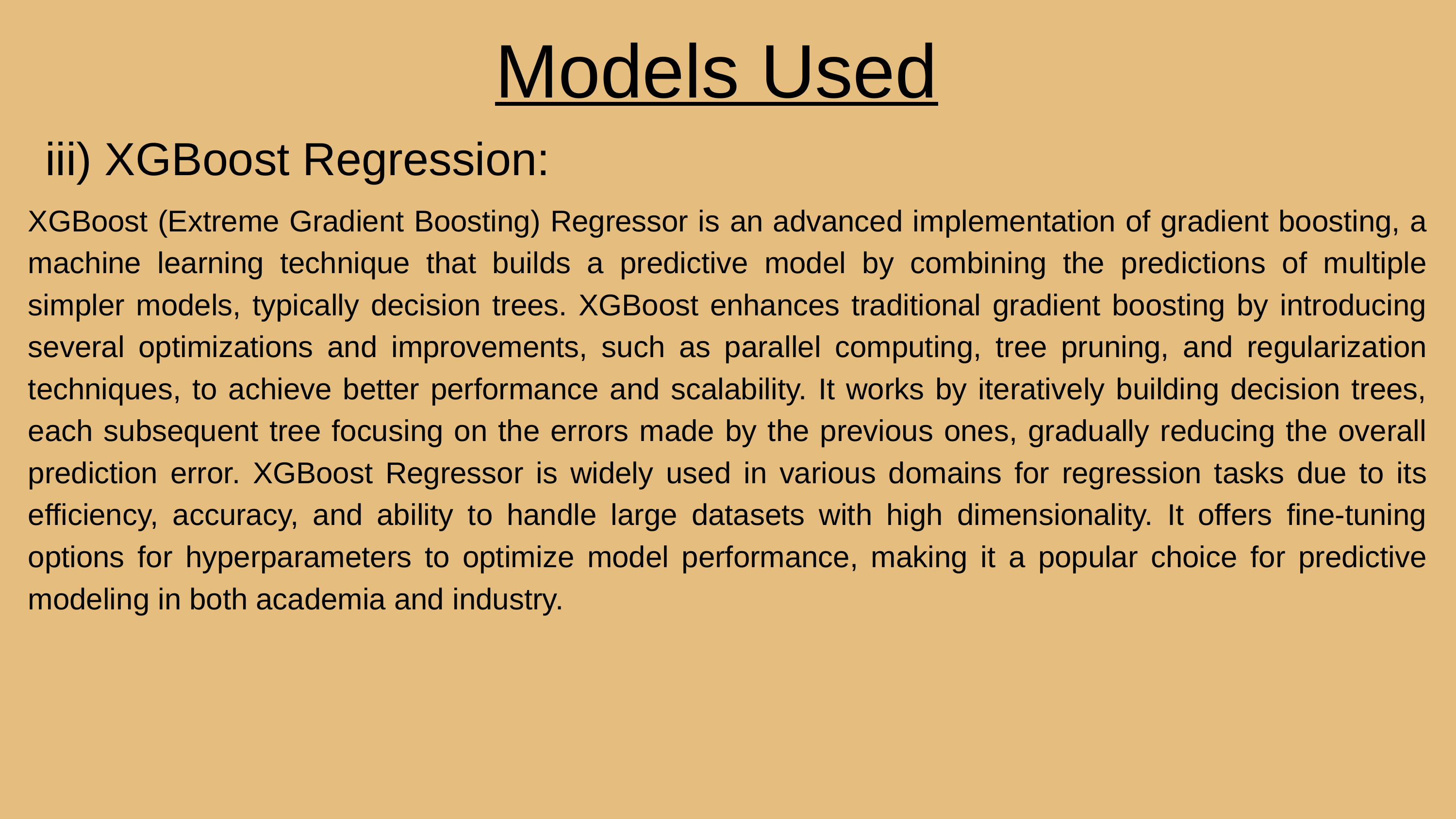

Models Used
iii) XGBoost Regression:
XGBoost (Extreme Gradient Boosting) Regressor is an advanced implementation of gradient boosting, a machine learning technique that builds a predictive model by combining the predictions of multiple simpler models, typically decision trees. XGBoost enhances traditional gradient boosting by introducing several optimizations and improvements, such as parallel computing, tree pruning, and regularization techniques, to achieve better performance and scalability. It works by iteratively building decision trees, each subsequent tree focusing on the errors made by the previous ones, gradually reducing the overall prediction error. XGBoost Regressor is widely used in various domains for regression tasks due to its efficiency, accuracy, and ability to handle large datasets with high dimensionality. It offers fine-tuning options for hyperparameters to optimize model performance, making it a popular choice for predictive modeling in both academia and industry.